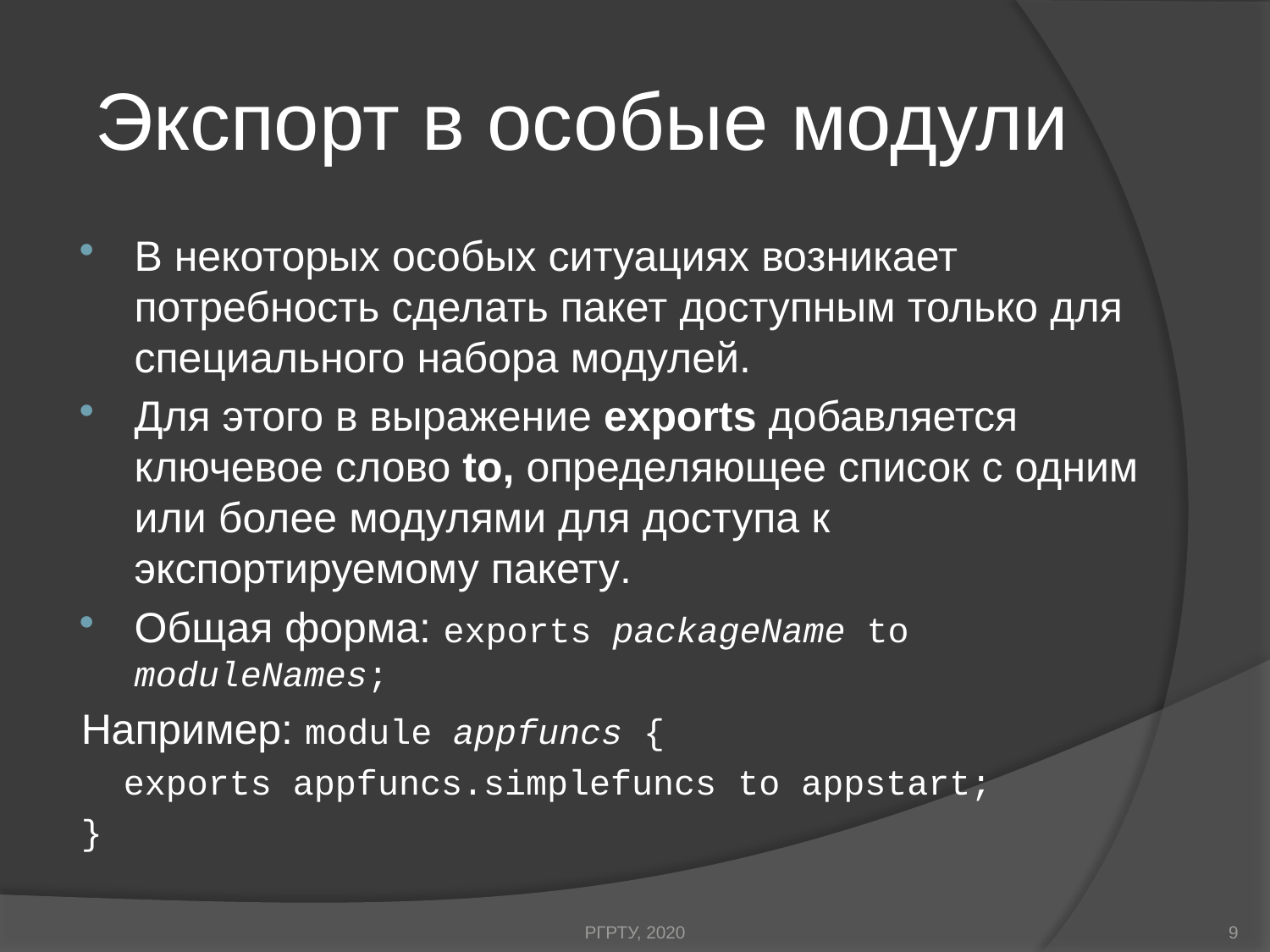

# Экспорт в особые модули
В некоторых особых ситуациях возникает потребность сделать пакет доступным только для специального набора модулей.
Для этого в выражение exports добавляется ключевое слово to, определяющее список с одним или более модулями для доступа к экспортируемому пакету.
Общая форма: exports packageName to moduleNames;
Например: module appfuncs {
  exports appfuncs.simplefuncs to appstart;
}
РГРТУ, 2020
9